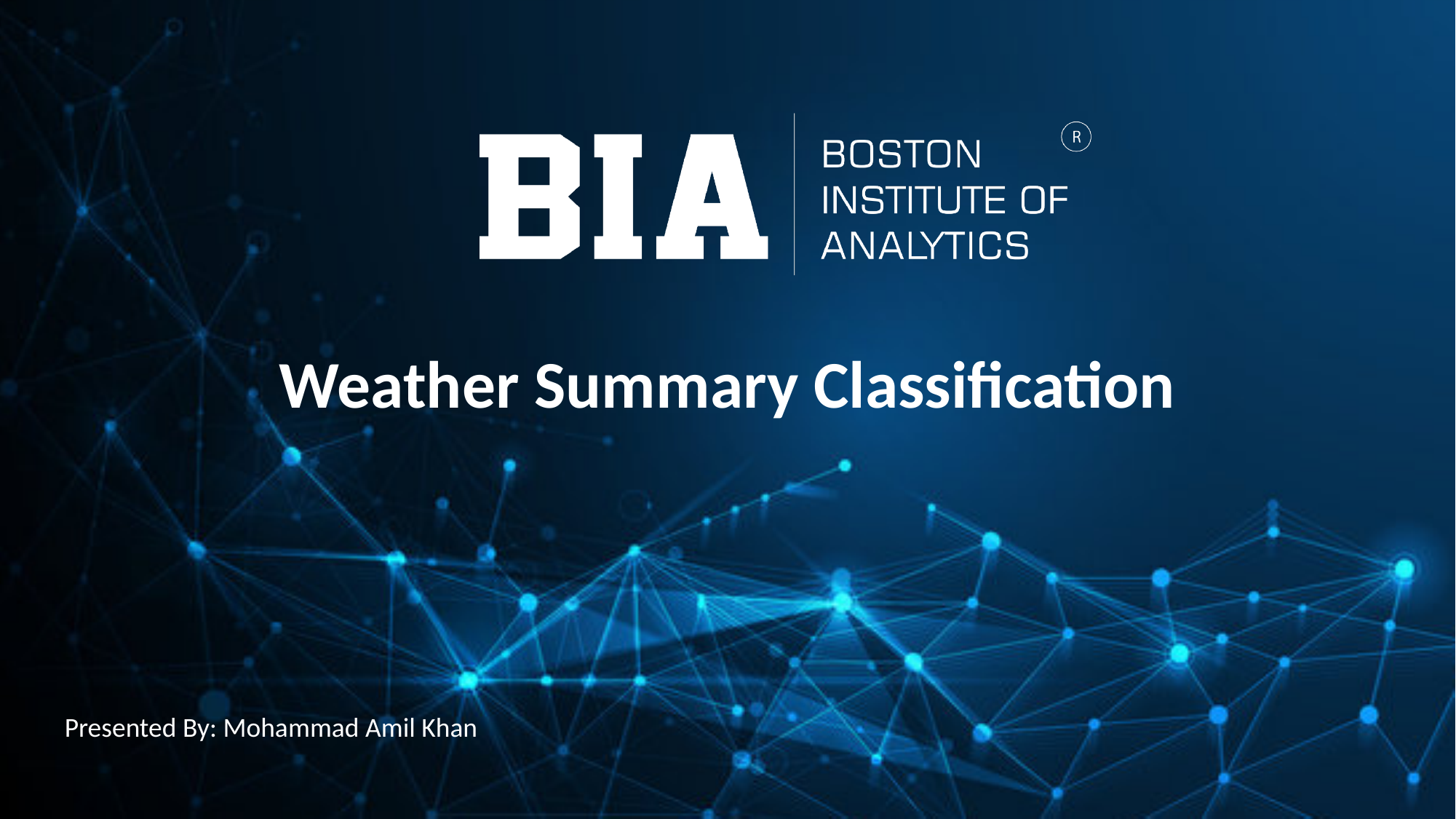

Weather Summary Classification
Presented By: Mohammad Amil Khan